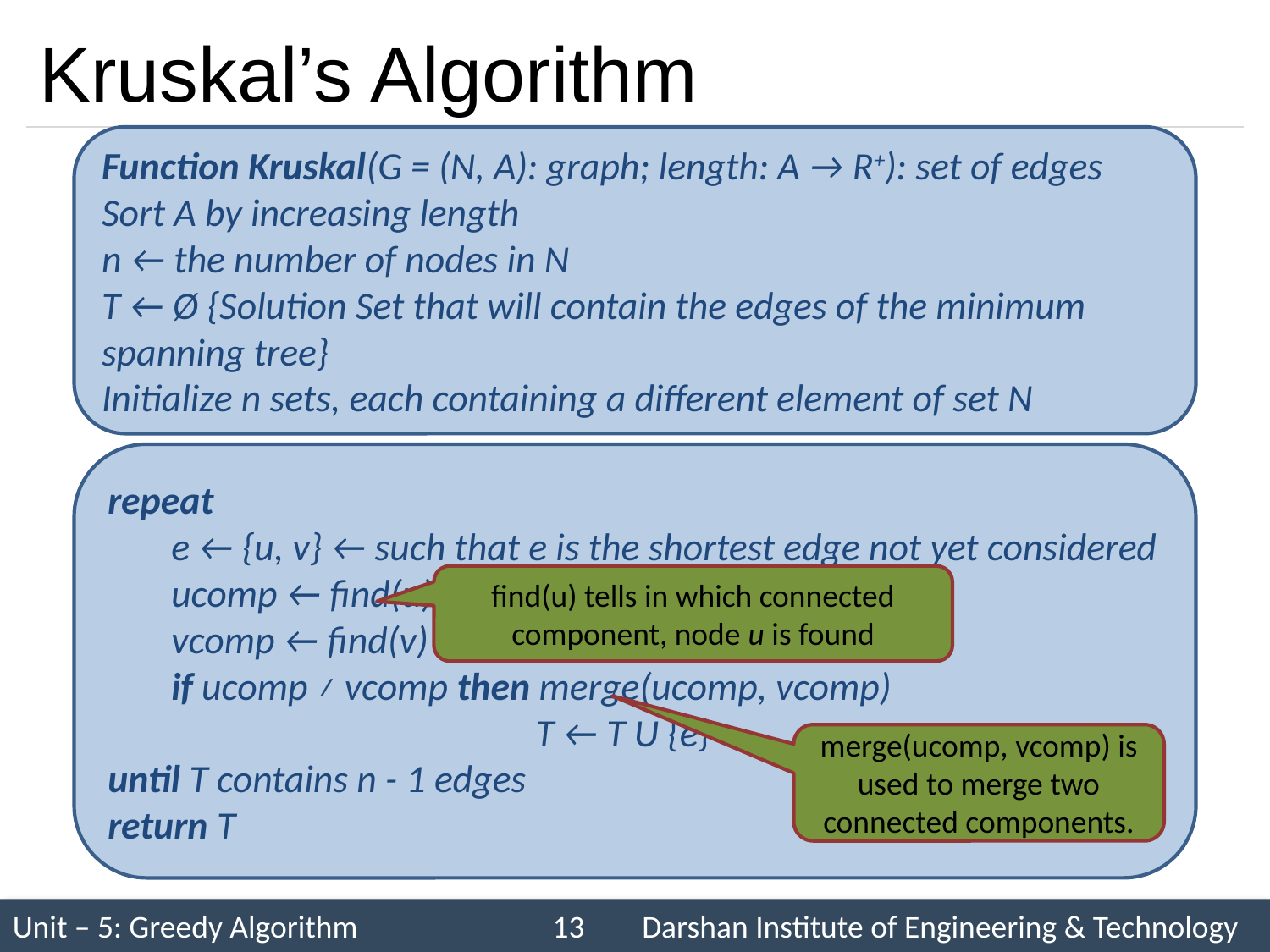

# Kruskal’s Algorithm
Function Kruskal(G = (N, A): graph; length: A → R+): set of edges
Sort A by increasing length
n ← the number of nodes in N
T ← Ø {Solution Set that will contain the edges of the minimum spanning tree}
Initialize n sets, each containing a different element of set N
repeat
e ← {u, v} ← such that e is the shortest edge not yet considered
ucomp ← find(u)
vcomp ← find(v)
if ucomp ≠ vcomp then merge(ucomp, vcomp)
		                    T ← T U {e}
until T contains n - 1 edges
return T
find(u) tells in which connected component, node u is found
merge(ucomp, vcomp) is used to merge two connected components.